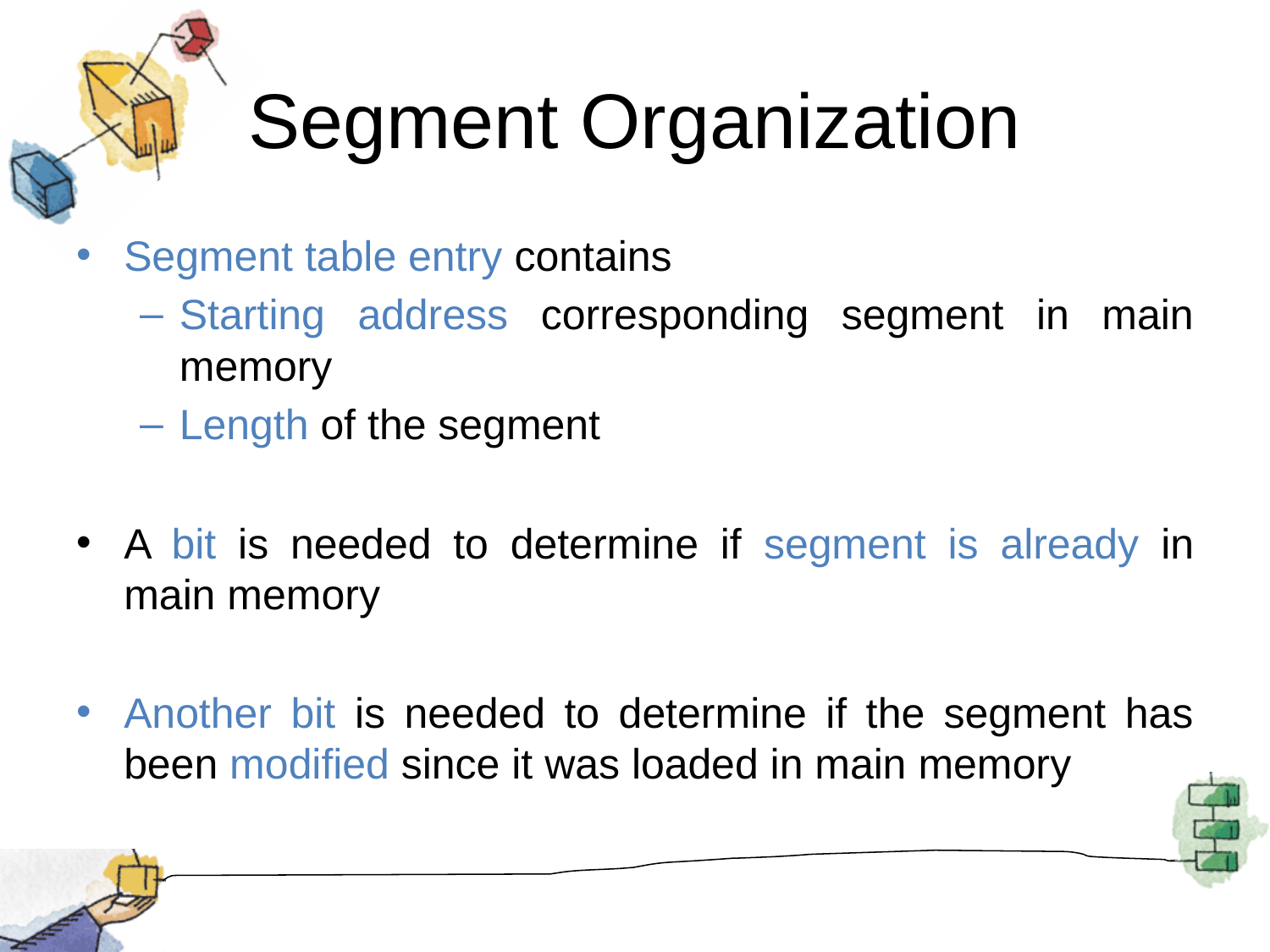

# Segment Organization
Segment table entry contains
Starting address corresponding segment in main memory
Length of the segment

A bit is needed to determine if segment is already in main memory

Another bit is needed to determine if the segment has been modified since it was loaded in main memory